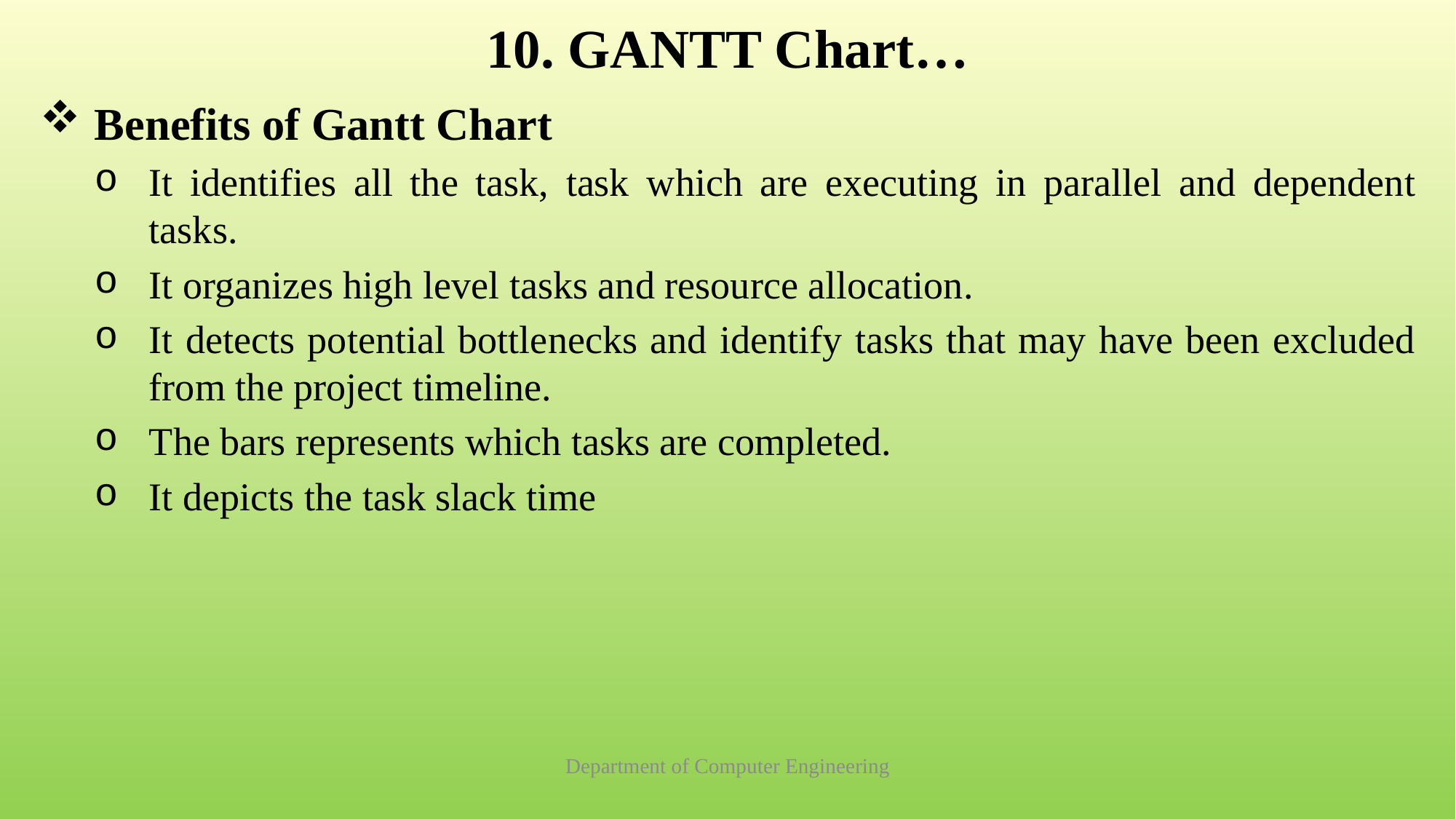

# 10. GANTT Chart…
Benefits of Gantt Chart
It identifies all the task, task which are executing in parallel and dependent tasks.
It organizes high level tasks and resource allocation.
It detects potential bottlenecks and identify tasks that may have been excluded from the project timeline.
The bars represents which tasks are completed.
It depicts the task slack time

Department of Computer Engineering